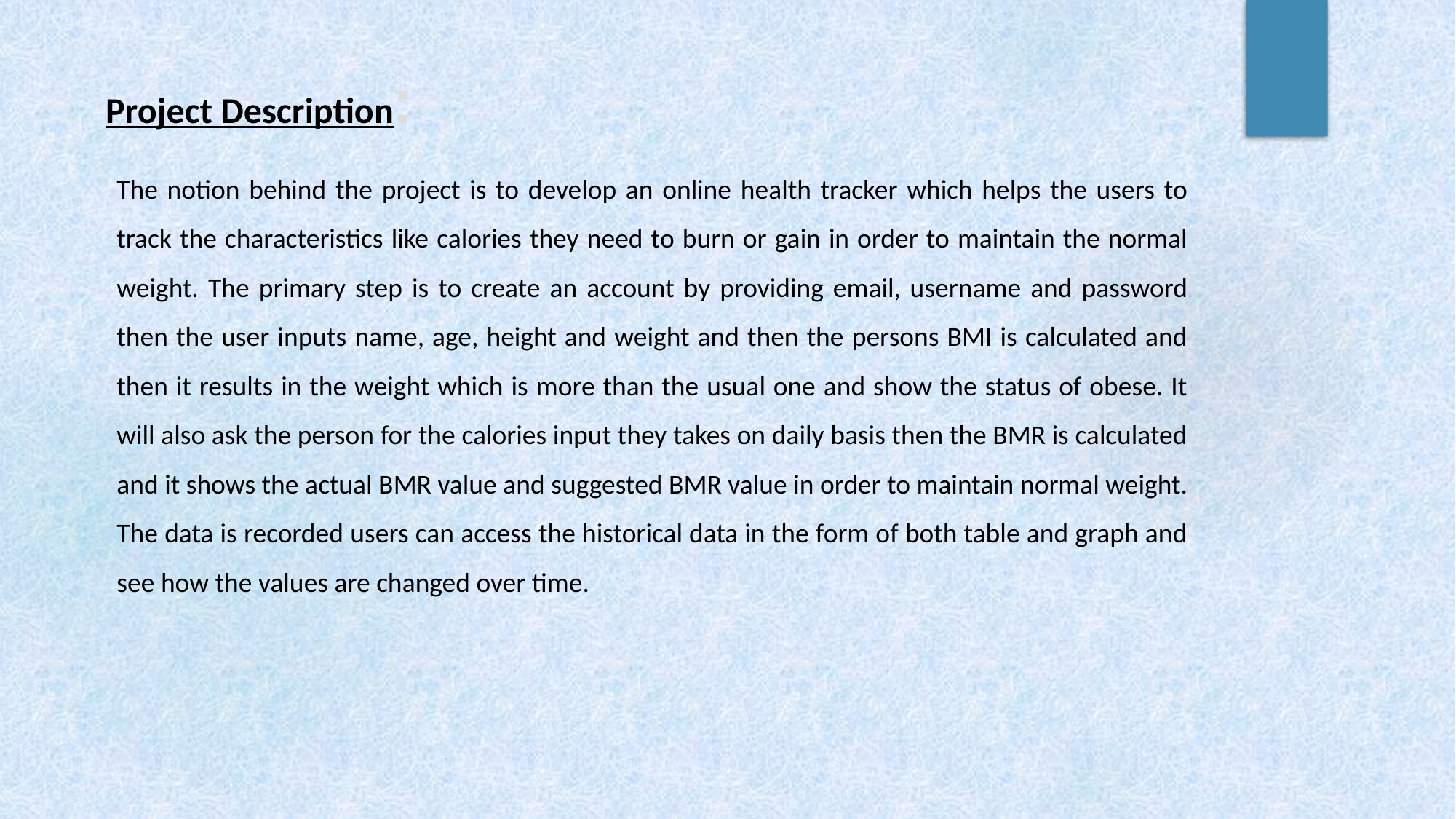

# Project Description:
The notion behind the project is to develop an online health tracker which helps the users to track the characteristics like calories they need to burn or gain in order to maintain the normal weight. The primary step is to create an account by providing email, username and password then the user inputs name, age, height and weight and then the persons BMI is calculated and then it results in the weight which is more than the usual one and show the status of obese. It will also ask the person for the calories input they takes on daily basis then the BMR is calculated and it shows the actual BMR value and suggested BMR value in order to maintain normal weight. The data is recorded users can access the historical data in the form of both table and graph and see how the values are changed over time.